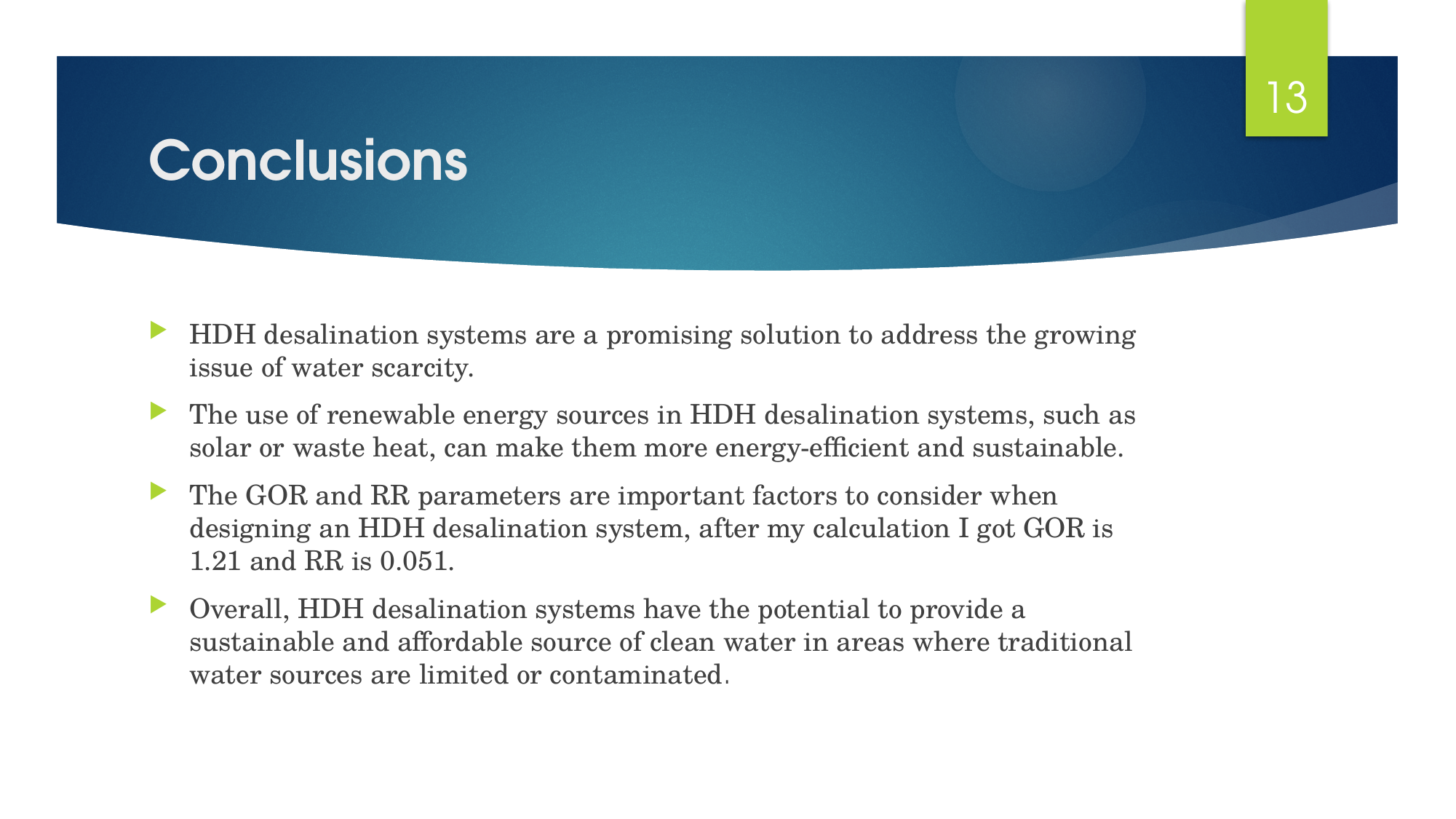

13
# Conclusions
HDH desalination systems are a promising solution to address the growing issue of water scarcity.
The use of renewable energy sources in HDH desalination systems, such as solar or waste heat, can make them more energy-efficient and sustainable.
The GOR and RR parameters are important factors to consider when designing an HDH desalination system, after my calculation I got GOR is  1.21 and RR is 0.051.
Overall, HDH desalination systems have the potential to provide a sustainable and affordable source of clean water in areas where traditional water sources are limited or contaminated.